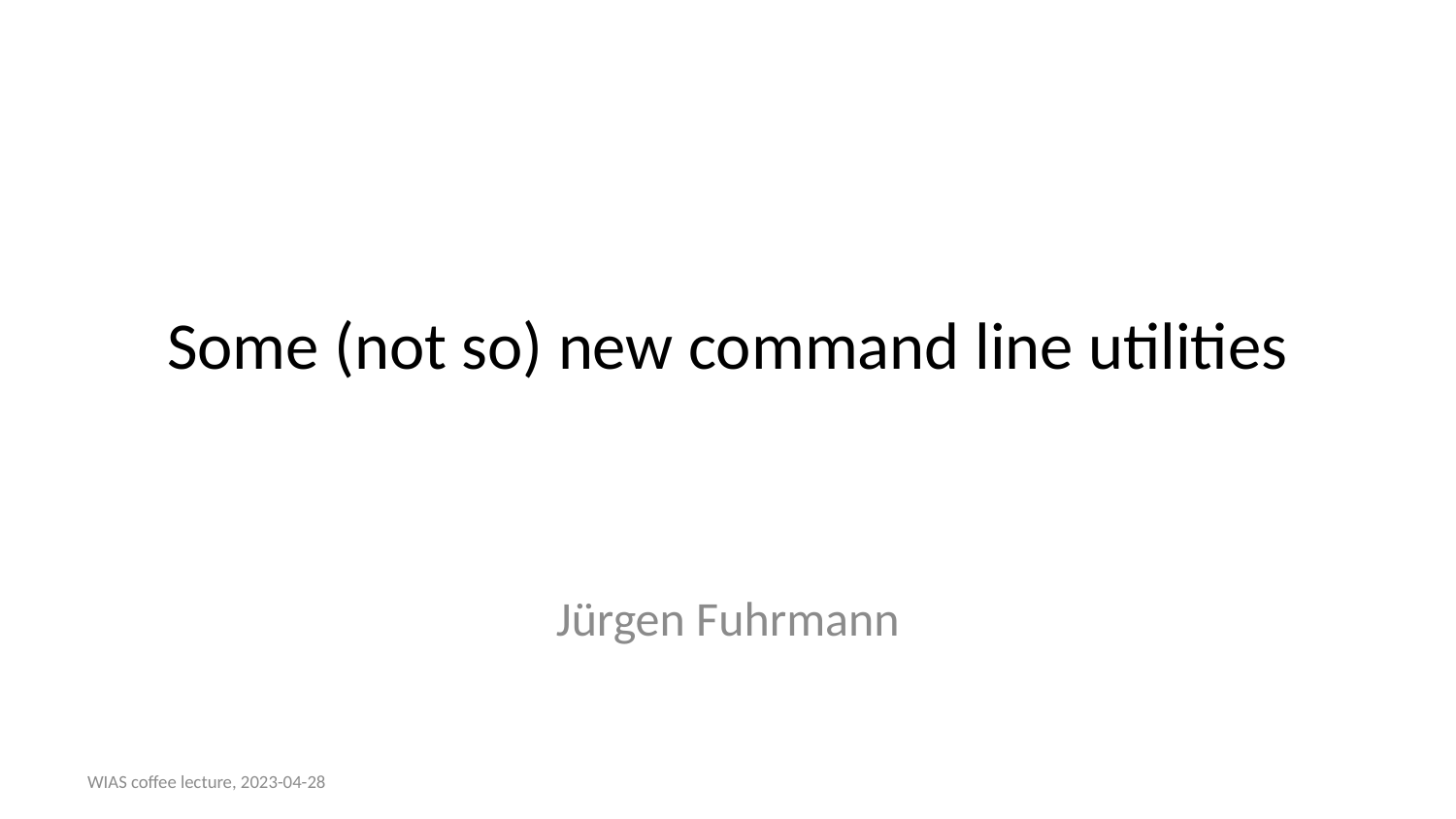

# Some (not so) new command line utilities
Jürgen Fuhrmann
WIAS coffee lecture, 2023-04-28